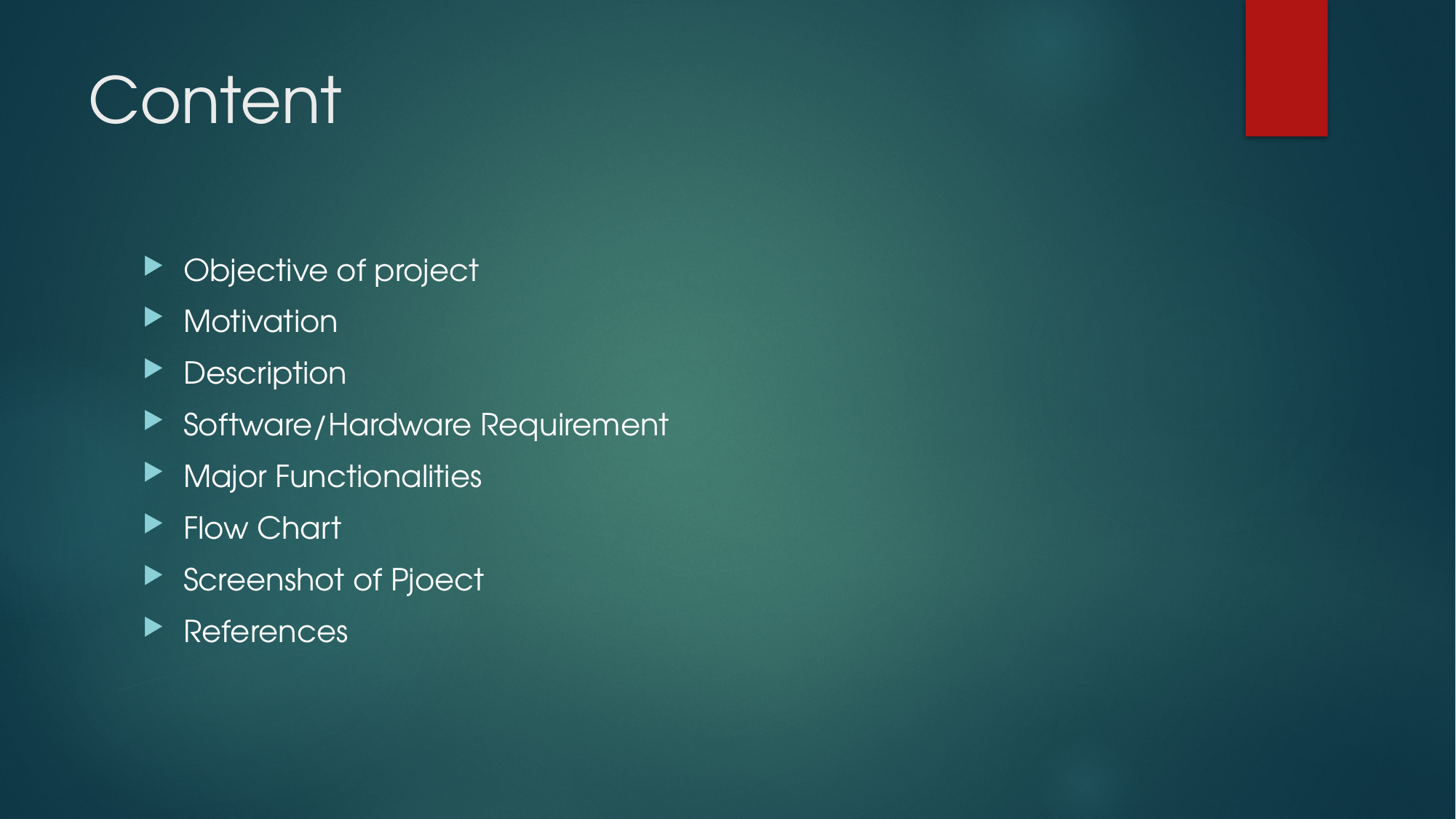

# Content
Objective of project
Motivation
Description
Software/Hardware Requirement
Major Functionalities
Flow Chart
Screenshot of Pjoect
References